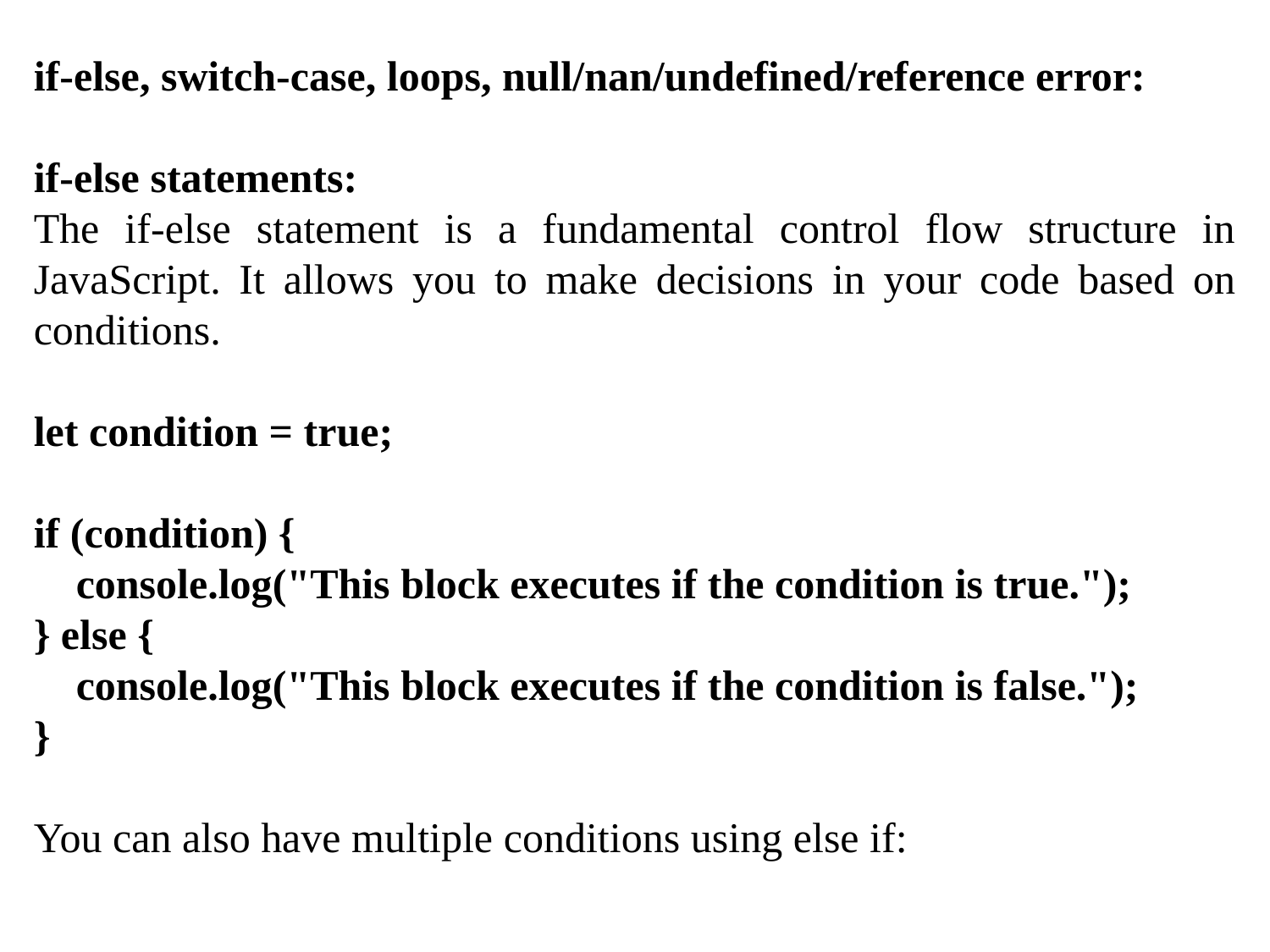

if-else, switch-case, loops, null/nan/undefined/reference error:

if-else statements:
The if-else statement is a fundamental control flow structure in JavaScript. It allows you to make decisions in your code based on conditions.

let condition = true;

if (condition) {
    console.log("This block executes if the condition is true.");
} else {
    console.log("This block executes if the condition is false.");
}

You can also have multiple conditions using else if: